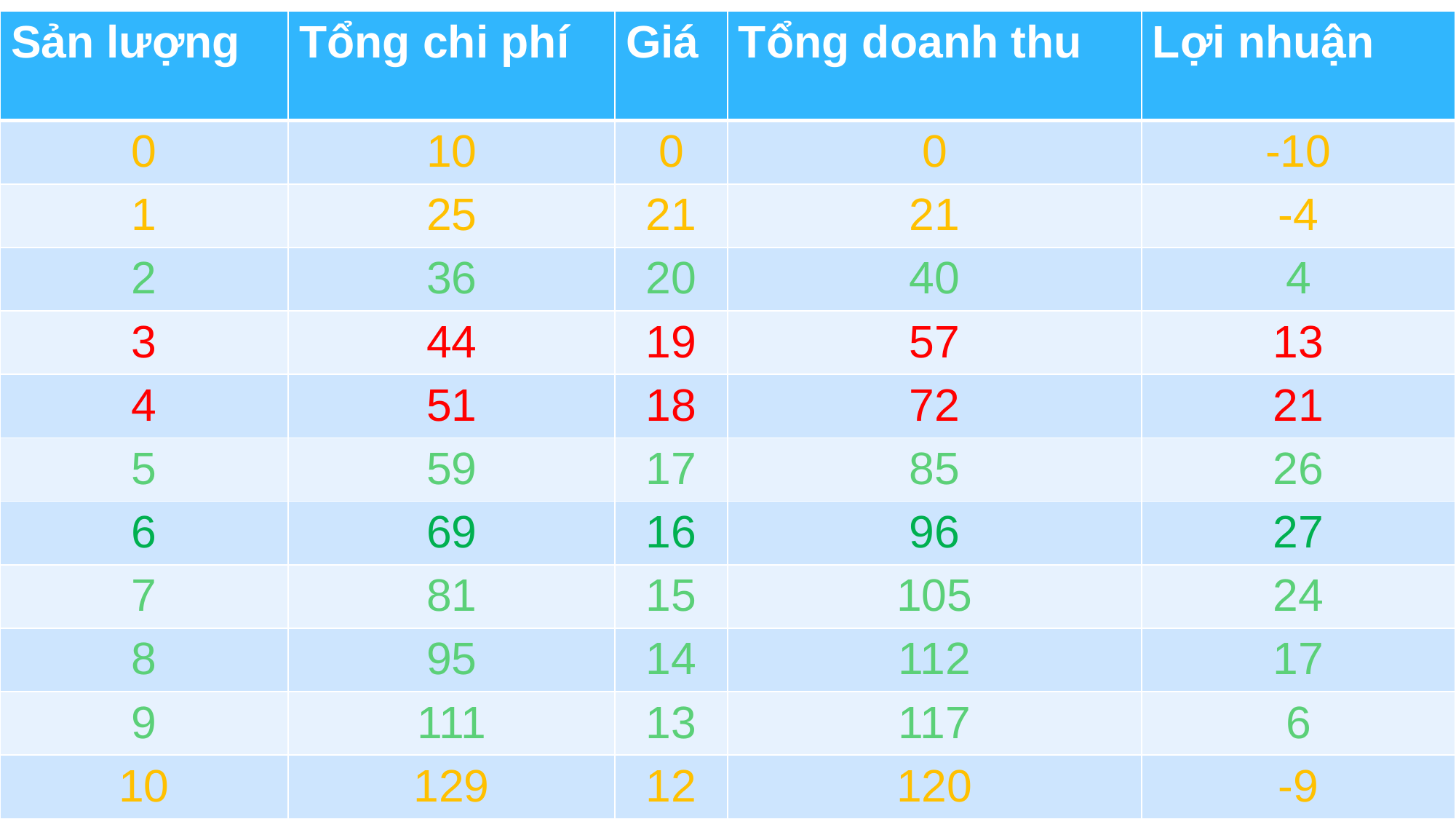

| Sản lượng | Tổng chi phí | Giá | Tổng doanh thu | Lợi nhuận |
| --- | --- | --- | --- | --- |
| 0 | 10 | 0 | 0 | -10 |
| 1 | 25 | 21 | 21 | -4 |
| 2 | 36 | 20 | 40 | 4 |
| 3 | 44 | 19 | 57 | 13 |
| 4 | 51 | 18 | 72 | 21 |
| 5 | 59 | 17 | 85 | 26 |
| 6 | 69 | 16 | 96 | 27 |
| 7 | 81 | 15 | 105 | 24 |
| 8 | 95 | 14 | 112 | 17 |
| 9 | 111 | 13 | 117 | 6 |
| 10 | 129 | 12 | 120 | -9 |
4